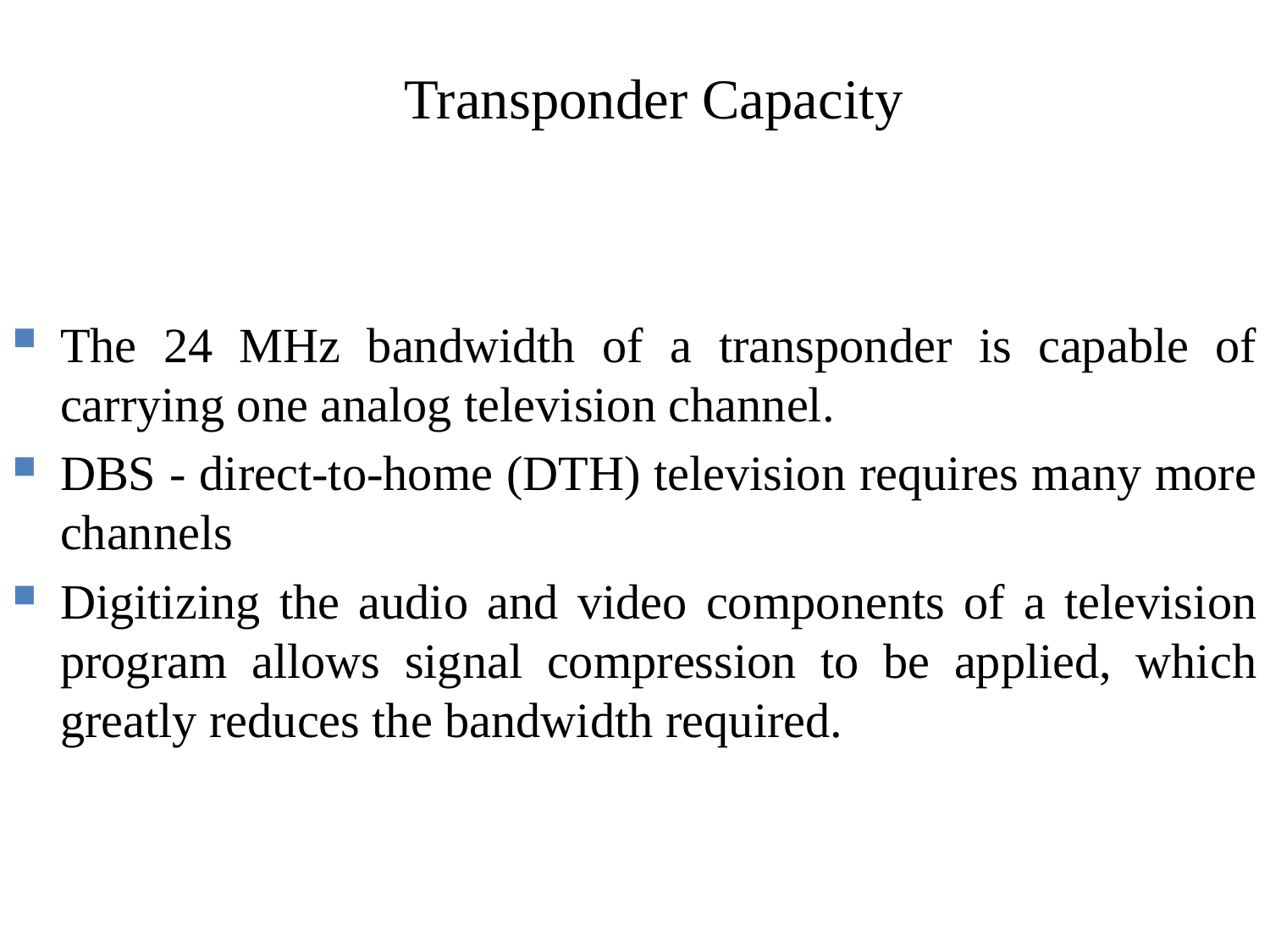

# Transponder Capacity
The 24 MHz bandwidth of a transponder is capable of carrying one analog television channel.
DBS - direct-to-home (DTH) television requires many more channels
Digitizing the audio and video components of a television program allows signal compression to be applied, which greatly reduces the bandwidth required.